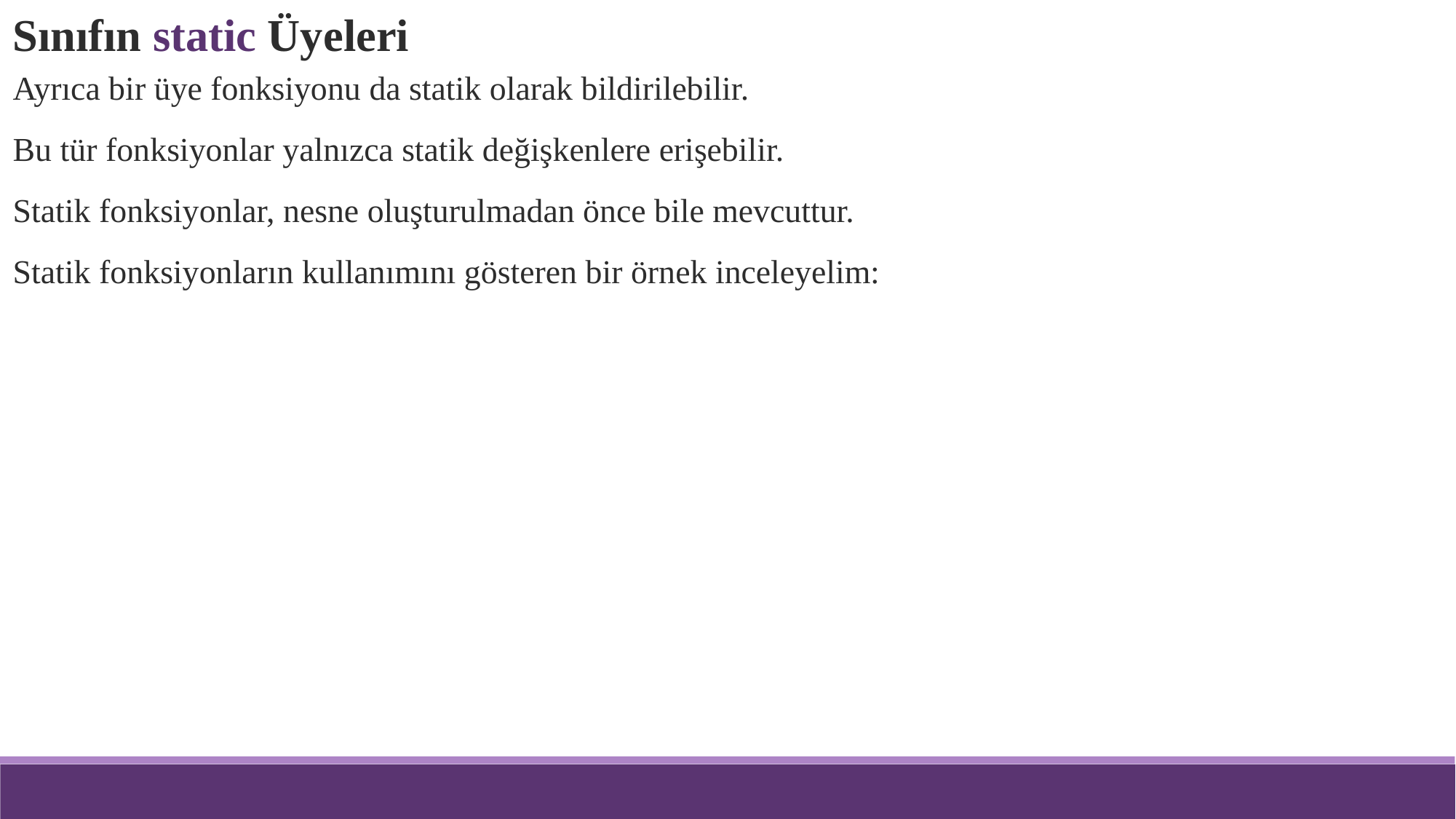

Sınıfın static Üyeleri
Ayrıca bir üye fonksiyonu da statik olarak bildirilebilir.
Bu tür fonksiyonlar yalnızca statik değişkenlere erişebilir.
Statik fonksiyonlar, nesne oluşturulmadan önce bile mevcuttur.
Statik fonksiyonların kullanımını gösteren bir örnek inceleyelim: